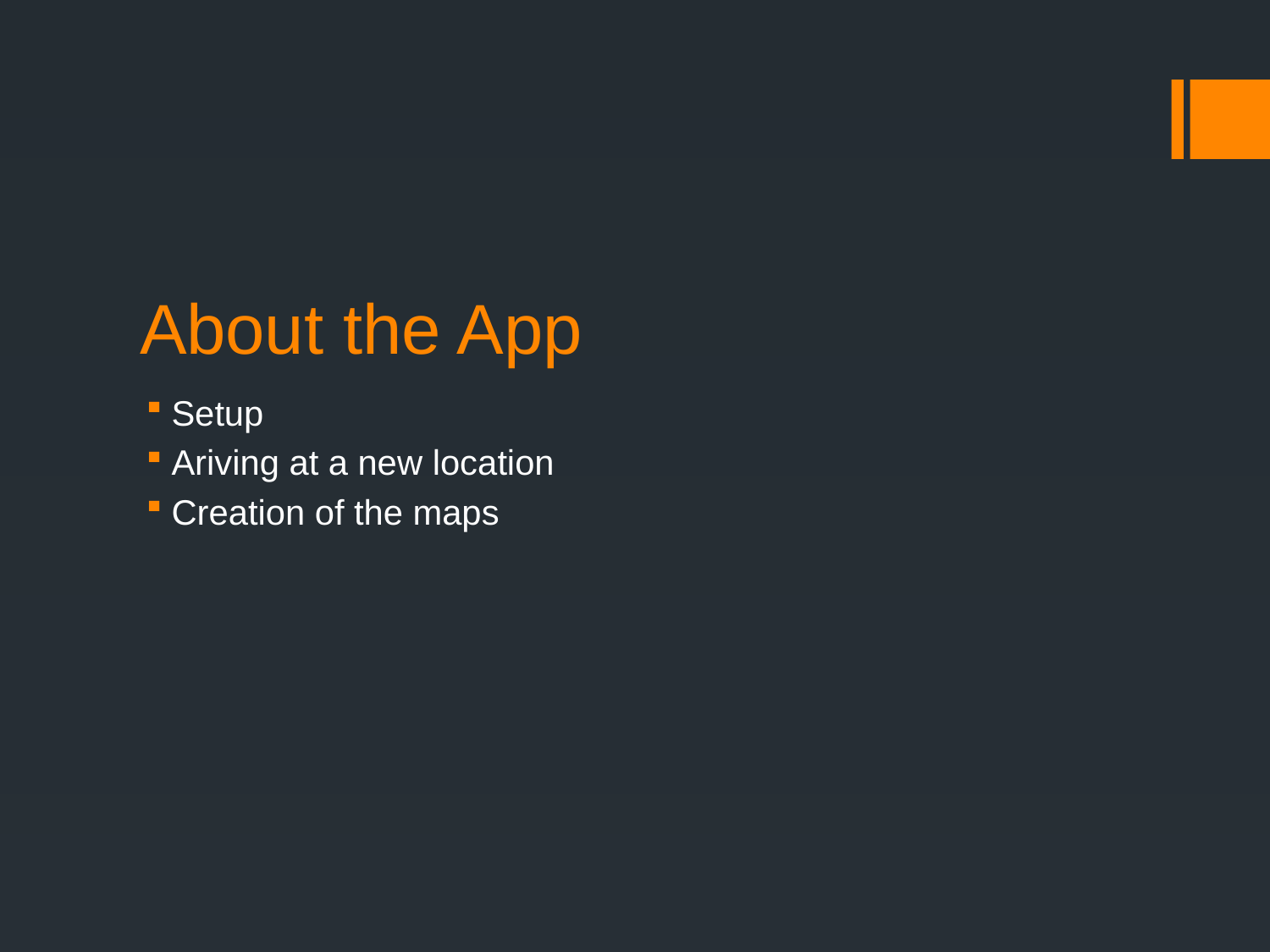

# About the App
Setup
Ariving at a new location
Creation of the maps